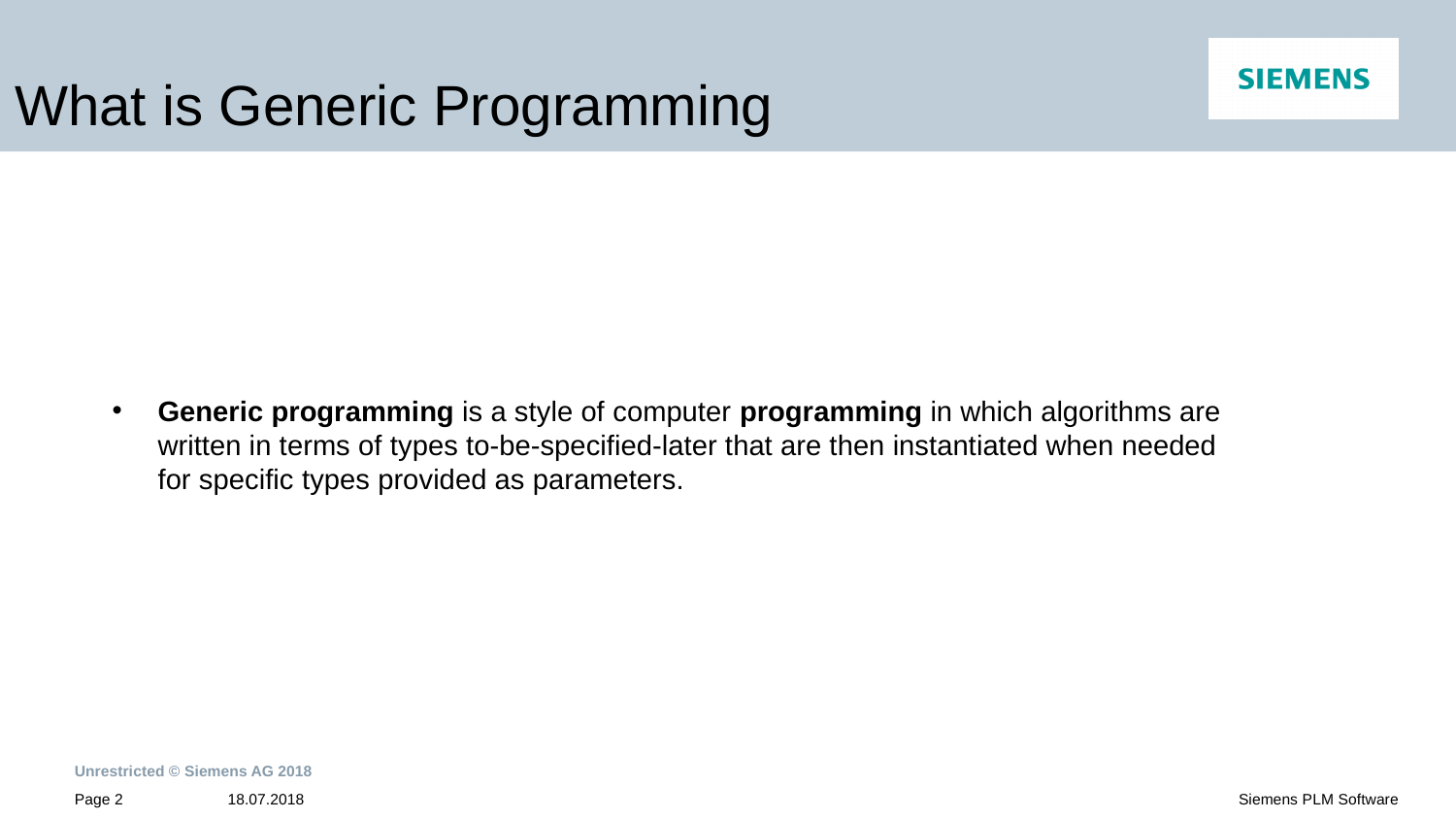

# What is Generic Programming

Generic programming is a style of computer programming in which algorithms are written in terms of types to-be-specified-later that are then instantiated when needed for specific types provided as parameters.